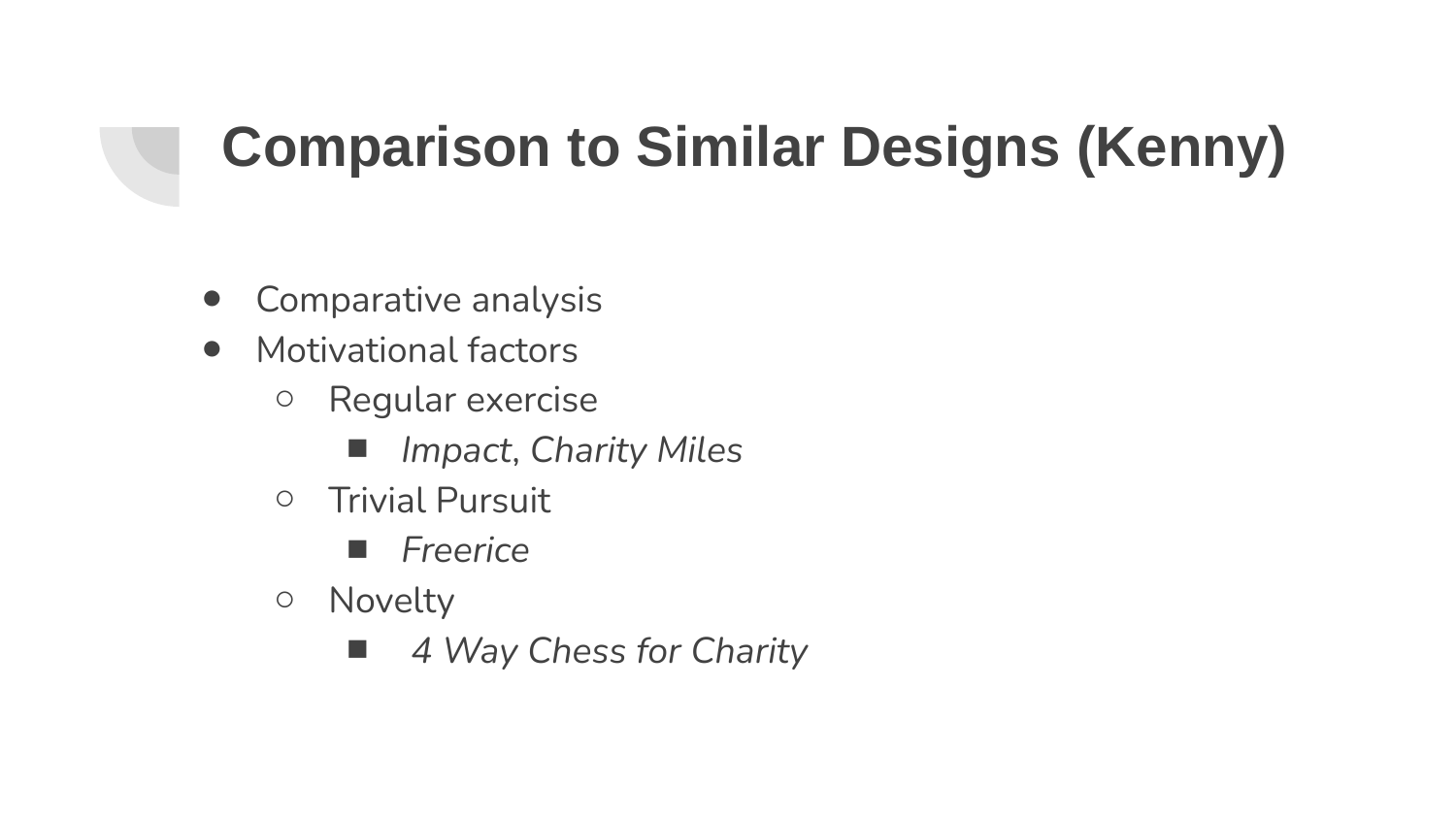

# Comparison to Similar Designs (Kenny)
Comparative analysis
Motivational factors
Regular exercise
Impact, Charity Miles
Trivial Pursuit
Freerice
Novelty
 4 Way Chess for Charity